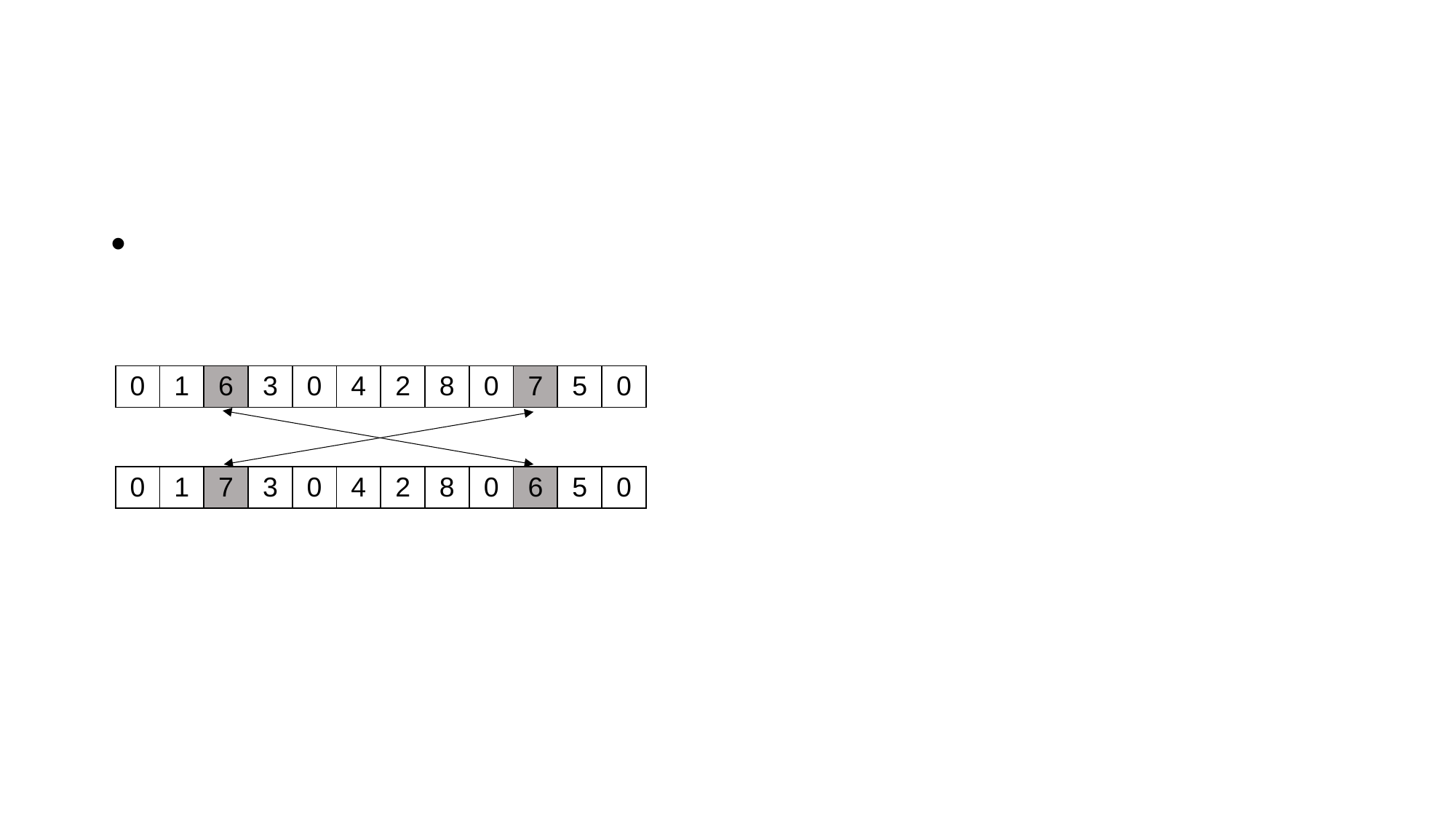

#

| 0 | 1 | 6 | 3 | 0 | 4 | 2 | 8 | 0 | 7 | 5 | 0 |
| --- | --- | --- | --- | --- | --- | --- | --- | --- | --- | --- | --- |
| 0 | 1 | 7 | 3 | 0 | 4 | 2 | 8 | 0 | 6 | 5 | 0 |
| --- | --- | --- | --- | --- | --- | --- | --- | --- | --- | --- | --- |